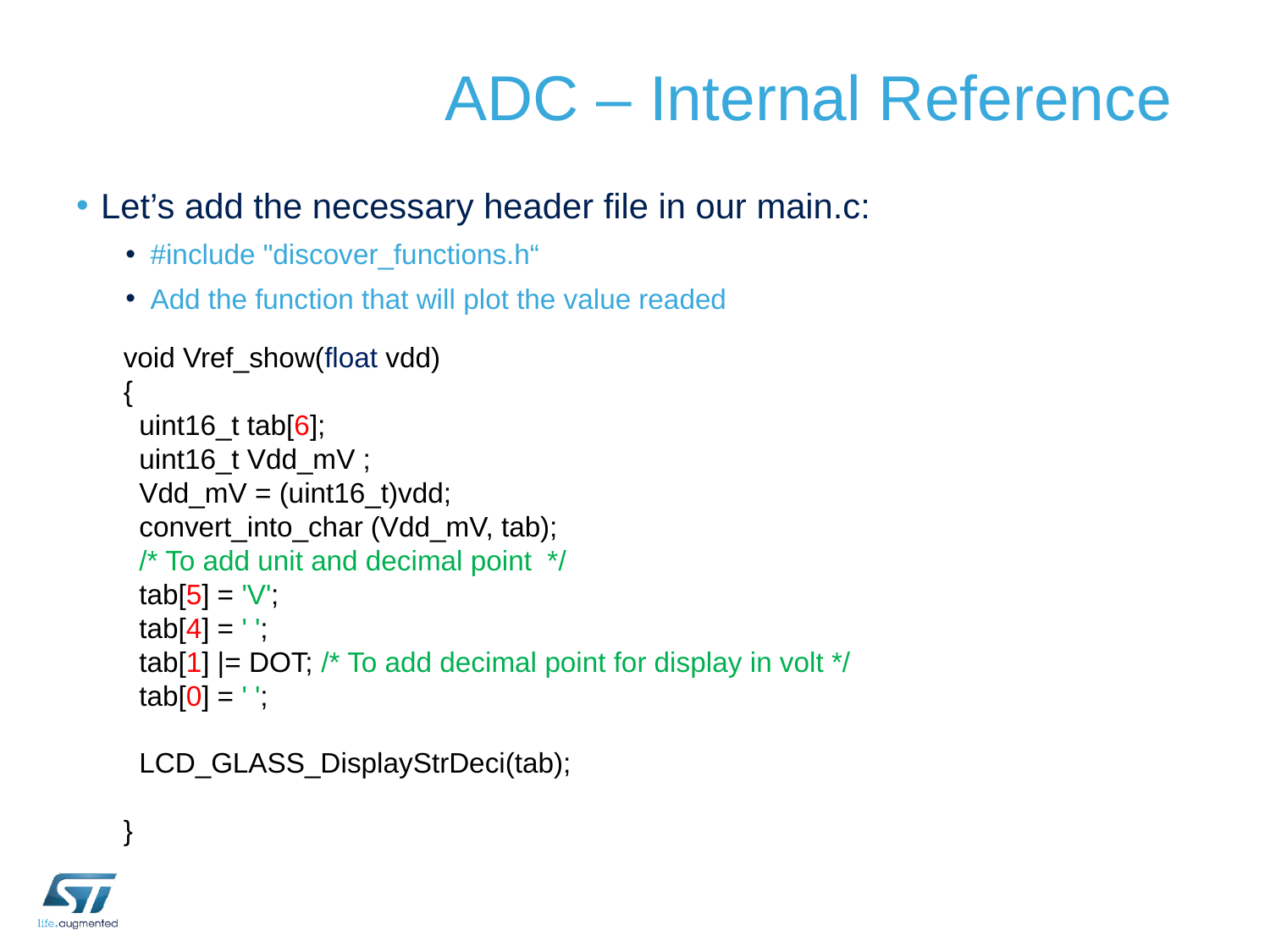

# ADC – Internal Reference
Let’s add the necessary header file in our main.c:
#include "discover_functions.h“
Add the function that will plot the value readed

void Vref_show(float vdd)
{
  uint16_t tab[6];
  uint16_t Vdd_mV ;
  Vdd_mV = (uint16_t)vdd;
  convert_into_char (Vdd_mV, tab);
  /* To add unit and decimal point  */
  tab[5] = 'V';
  tab[4] = ' ';
  tab[1] |= DOT; /* To add decimal point for display in volt */
  tab[0] = ' ';

  LCD_GLASS_DisplayStrDeci(tab);

}